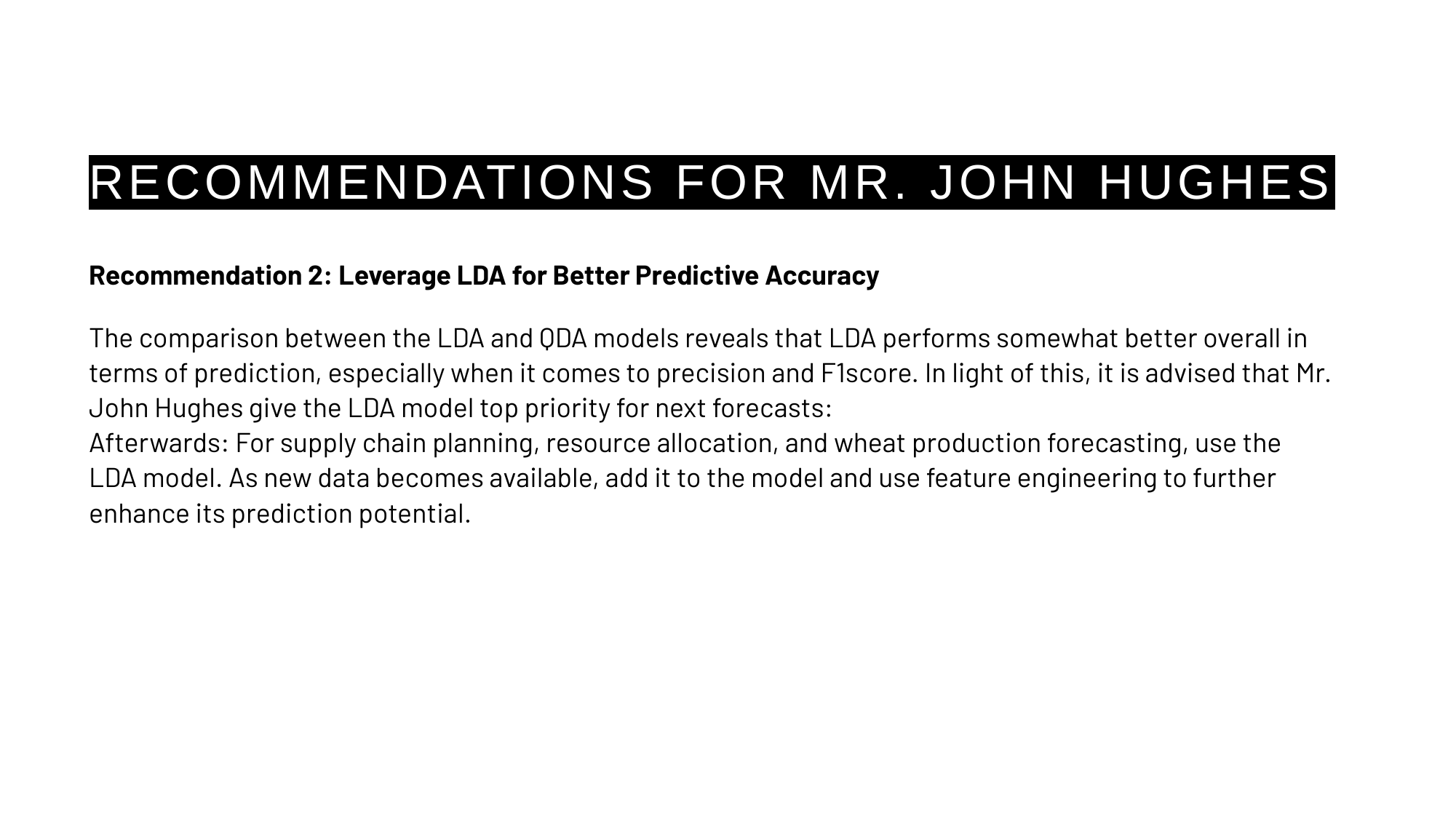

# recommendations for Mr. John Hughes
Recommendation 2: Leverage LDA for Better Predictive Accuracy
The comparison between the LDA and QDA models reveals that LDA performs somewhat better overall in terms of prediction, especially when it comes to precision and F1score. In light of this, it is advised that Mr. John Hughes give the LDA model top priority for next forecasts:
Afterwards: For supply chain planning, resource allocation, and wheat production forecasting, use the LDA model. As new data becomes available, add it to the model and use feature engineering to further enhance its prediction potential.